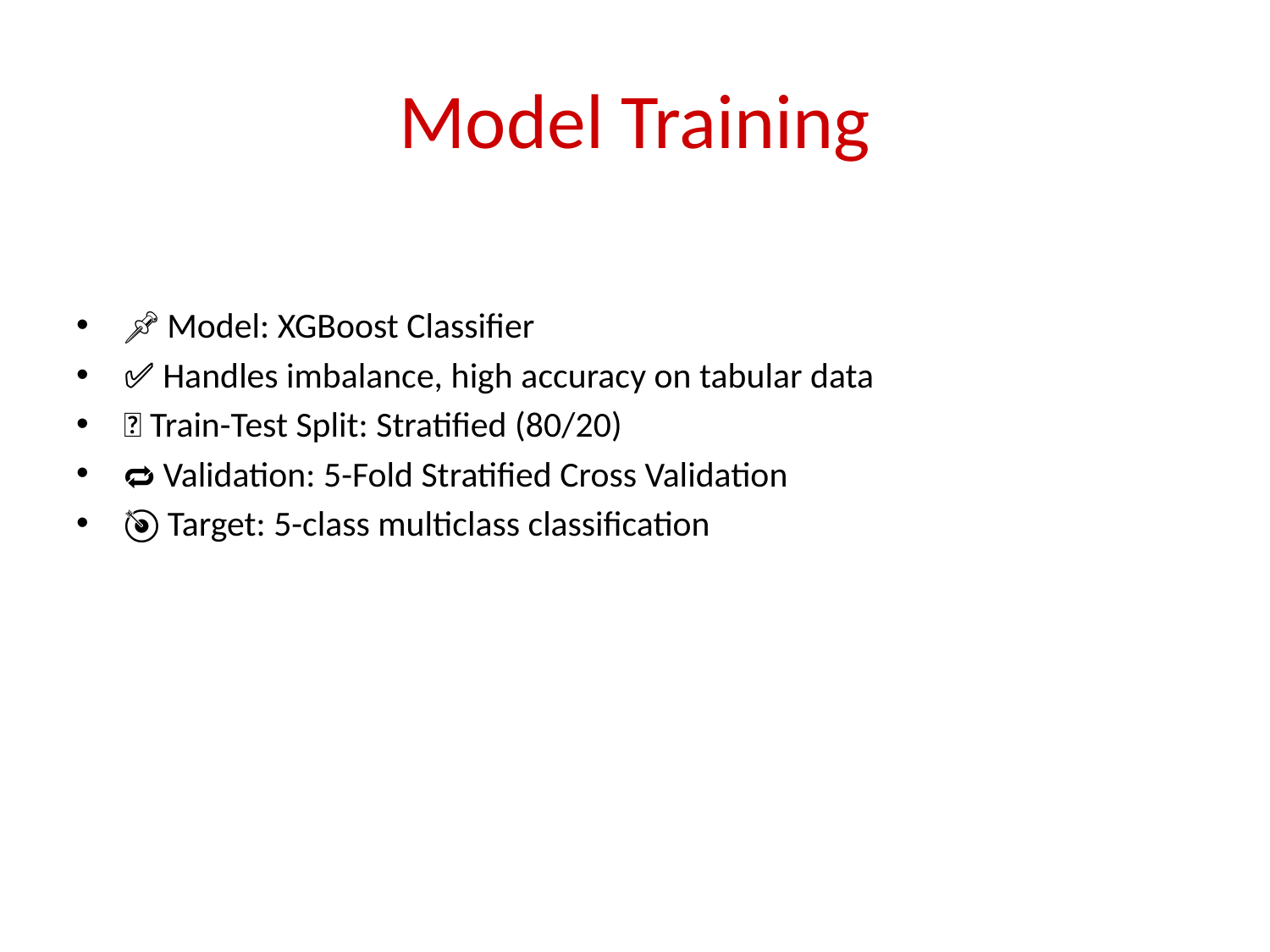

# Model Training

📌 Model: XGBoost Classifier
✅ Handles imbalance, high accuracy on tabular data
🧪 Train-Test Split: Stratified (80/20)
🔁 Validation: 5-Fold Stratified Cross Validation
🎯 Target: 5-class multiclass classification